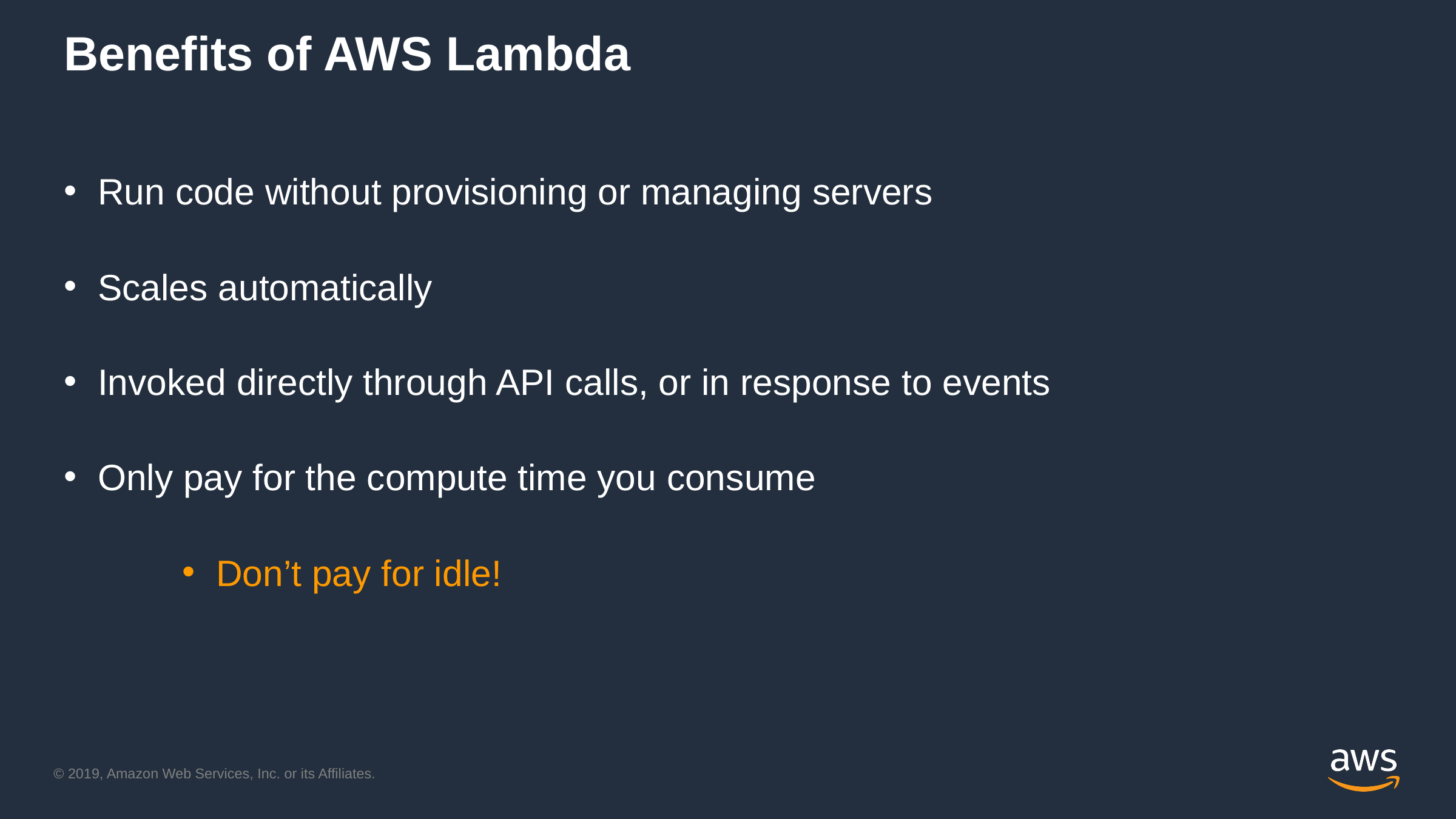

# Benefits of AWS Lambda
Run code without provisioning or managing servers
Scales automatically
Invoked directly through API calls, or in response to events
Only pay for the compute time you consume
Don’t pay for idle!